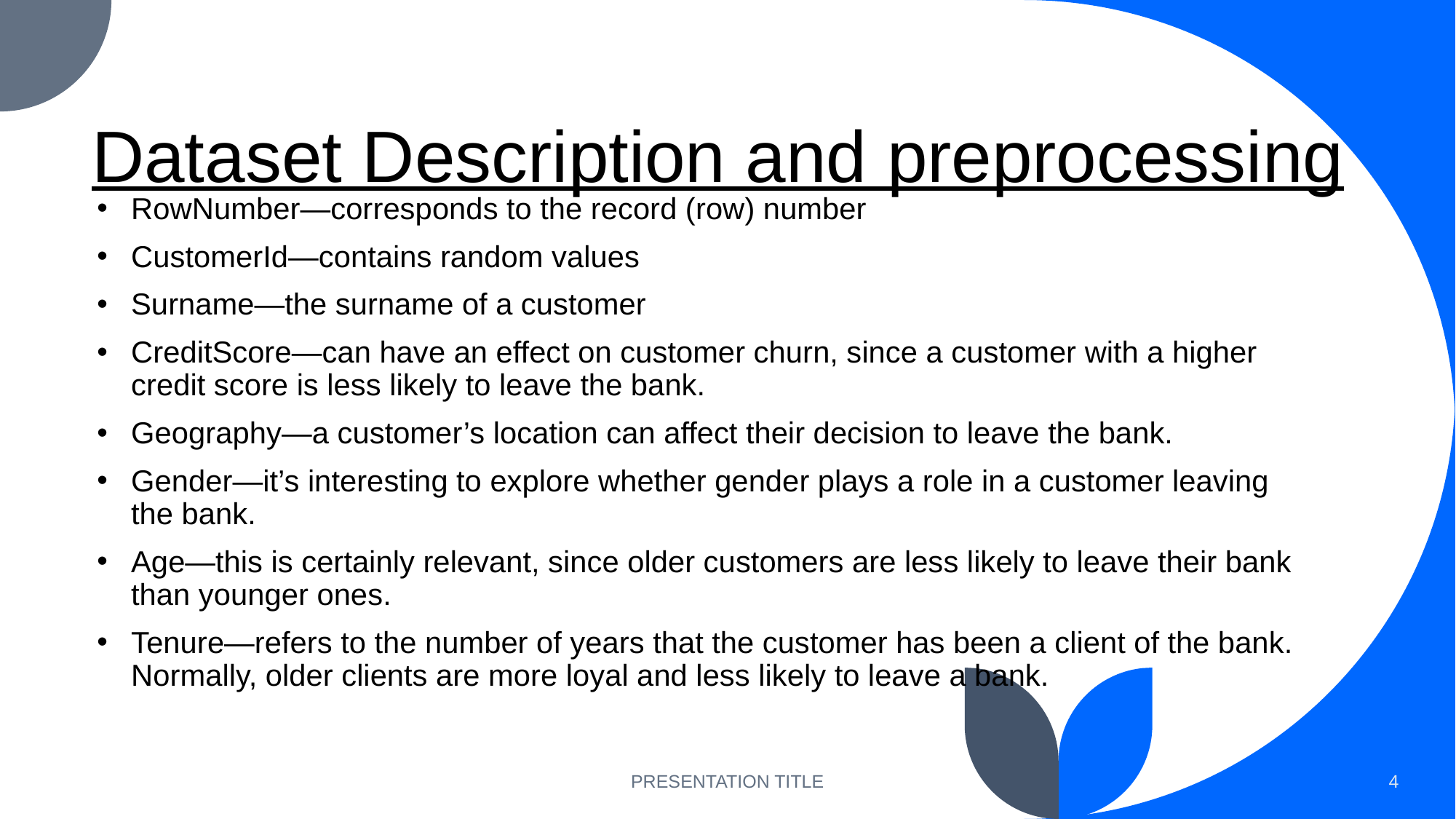

# Dataset Description and preprocessing
RowNumber—corresponds to the record (row) number
CustomerId—contains random values
Surname—the surname of a customer
CreditScore—can have an effect on customer churn, since a customer with a higher credit score is less likely to leave the bank.
Geography—a customer’s location can affect their decision to leave the bank.
Gender—it’s interesting to explore whether gender plays a role in a customer leaving the bank.
Age—this is certainly relevant, since older customers are less likely to leave their bank than younger ones.
Tenure—refers to the number of years that the customer has been a client of the bank. Normally, older clients are more loyal and less likely to leave a bank.

PRESENTATION TITLE
4